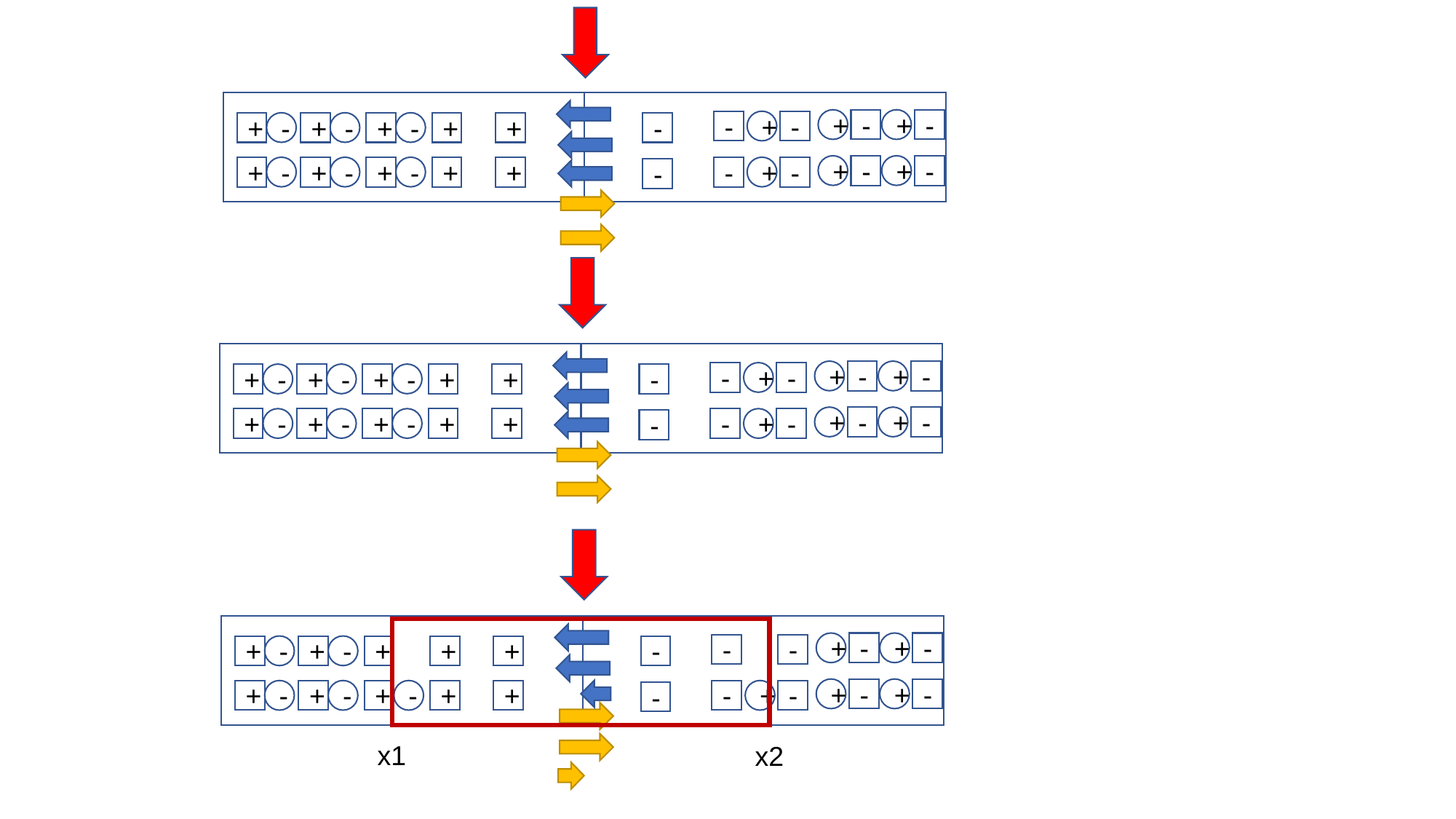

N type
P type

-
-
+
+

-
-
+
+
+
-
+
-
+
+
-
+
-
+
-
-

-
-
+
+
+
-
-
+
-
+
+
+
-
+
-
+
-
-
-
+

-
-
+
+
-
-
+
+
-
+
+
+
-
+
-
-

-
-
+
+
+
-
-
+
+
+
+
-
+
-
-
-

-
-
+
+
-
-
+
+
-
+
+
+
-
+
-
-

-
-
+
+
+
-
-
+
+
+
+
-
+
-
-
-

-
-
+
+
-
-
+
-
+
+
+
+
-
-

-
-
+
+

+
-
-
+
+
+
+
-
+
-
-
-

x1

x2